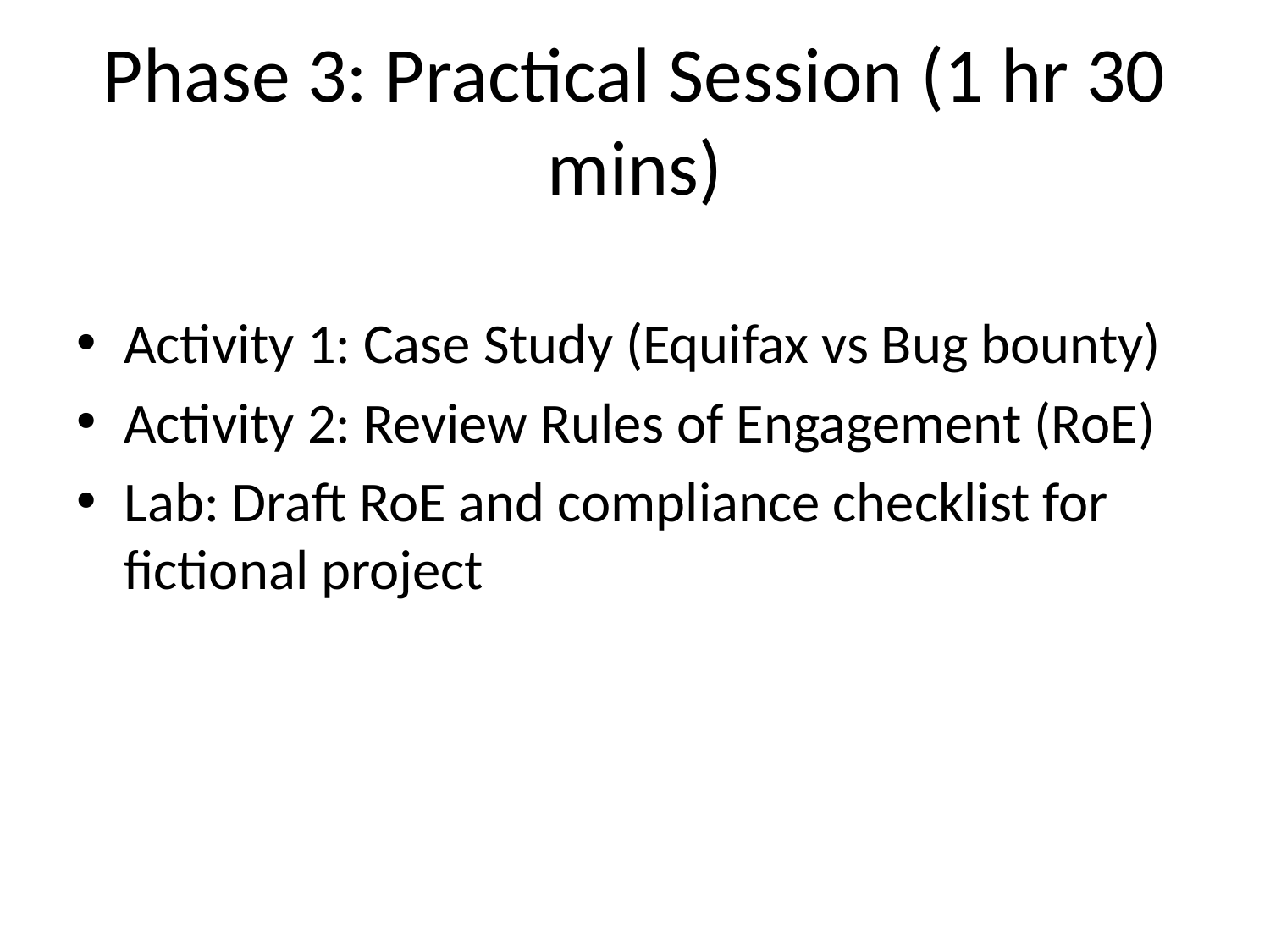

# Phase 3: Practical Session (1 hr 30 mins)

Activity 1: Case Study (Equifax vs Bug bounty)
Activity 2: Review Rules of Engagement (RoE)
Lab: Draft RoE and compliance checklist for fictional project